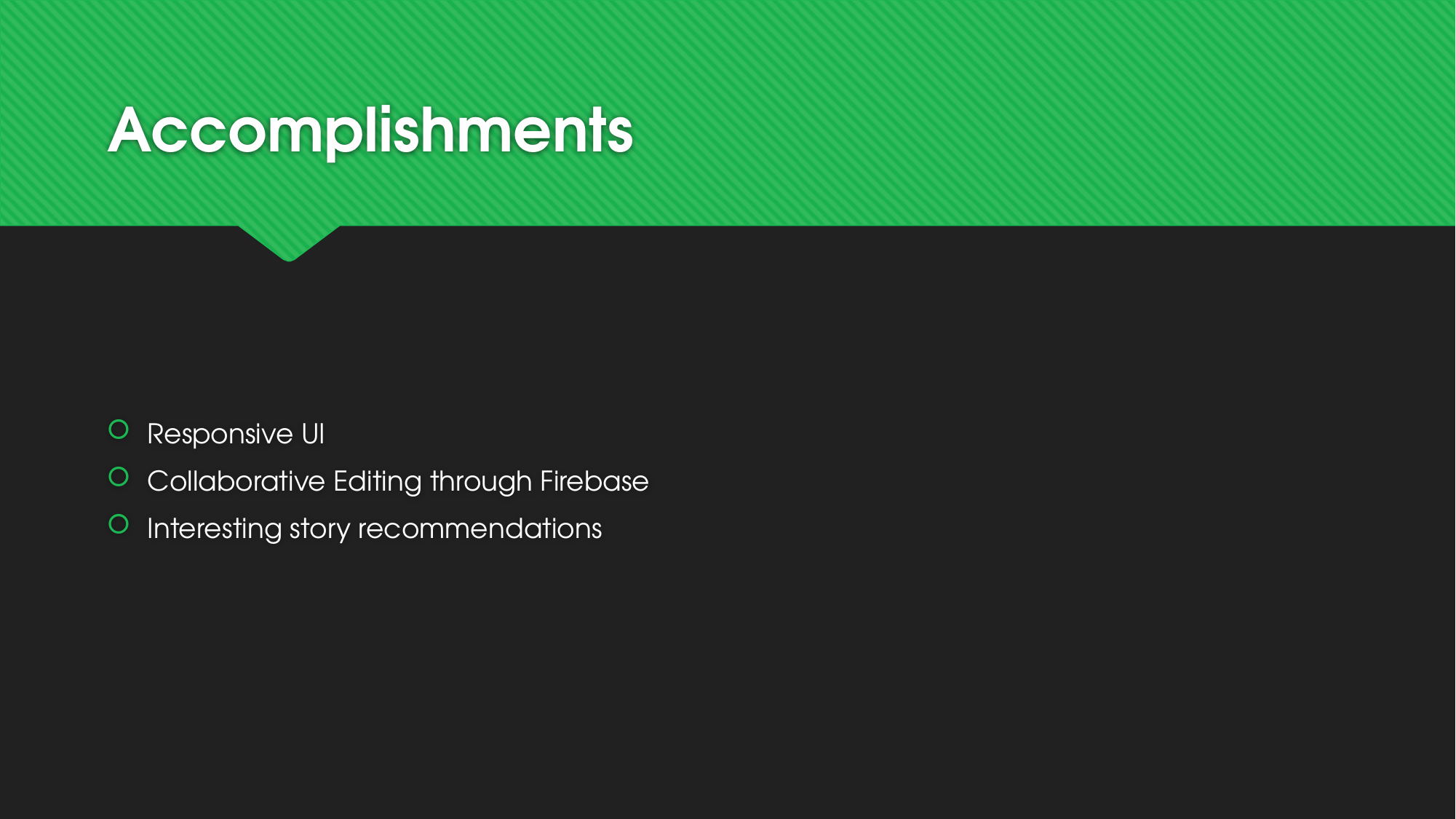

# Accomplishments
Responsive UI
Collaborative Editing through Firebase
Interesting story recommendations